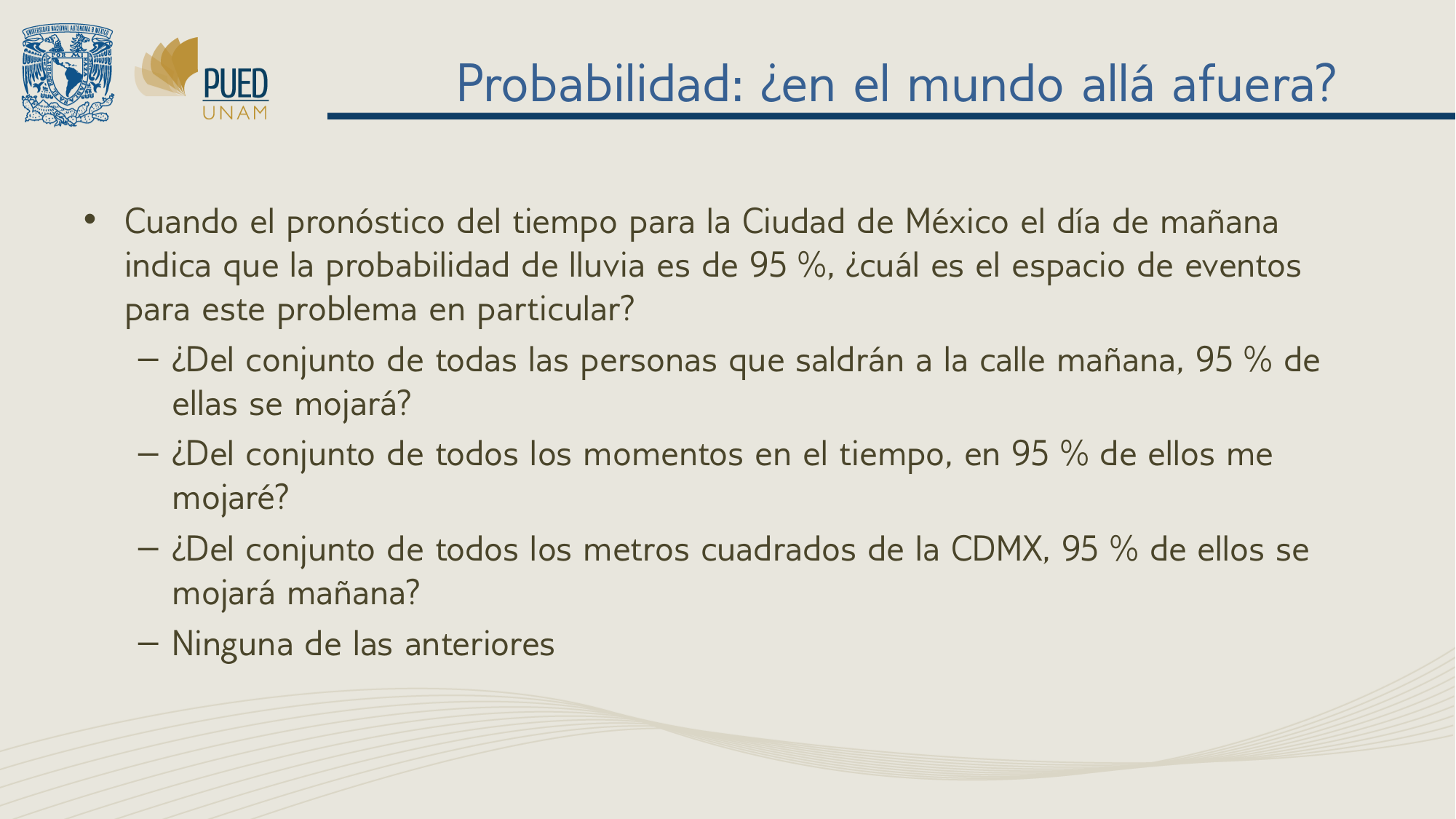

# Probabilidad: ¿en el mundo allá afuera?
Cuando el pronóstico del tiempo para la Ciudad de México el día de mañana indica que la probabilidad de lluvia es de 95 %, ¿cuál es el espacio de eventos para este problema en particular?
¿Del conjunto de todas las personas que saldrán a la calle mañana, 95 % de ellas se mojará?
¿Del conjunto de todos los momentos en el tiempo, en 95 % de ellos me mojaré?
¿Del conjunto de todos los metros cuadrados de la CDMX, 95 % de ellos se mojará mañana?
Ninguna de las anteriores